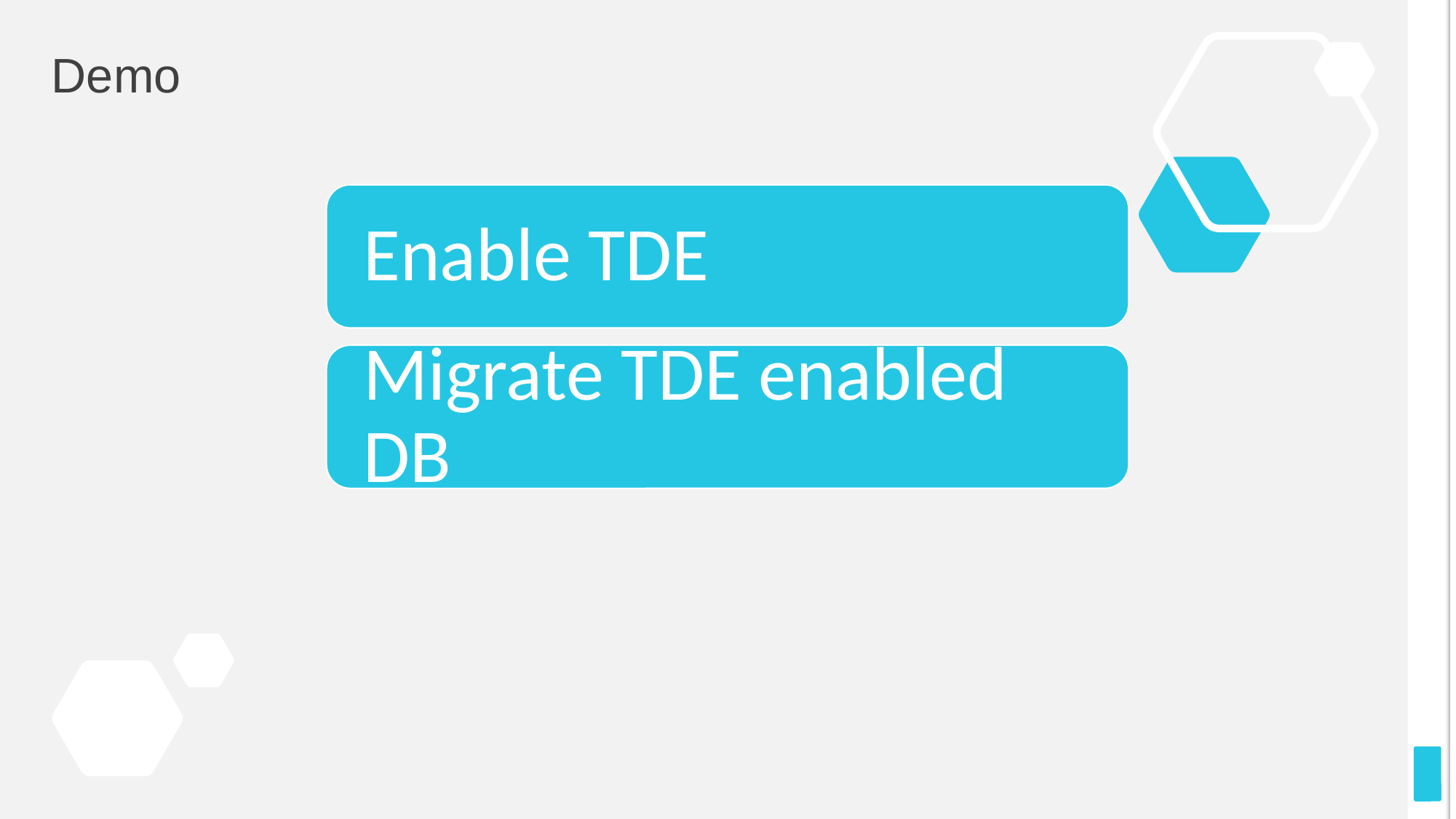

# Demo
Enable TDE
Migrate TDE enabled DB